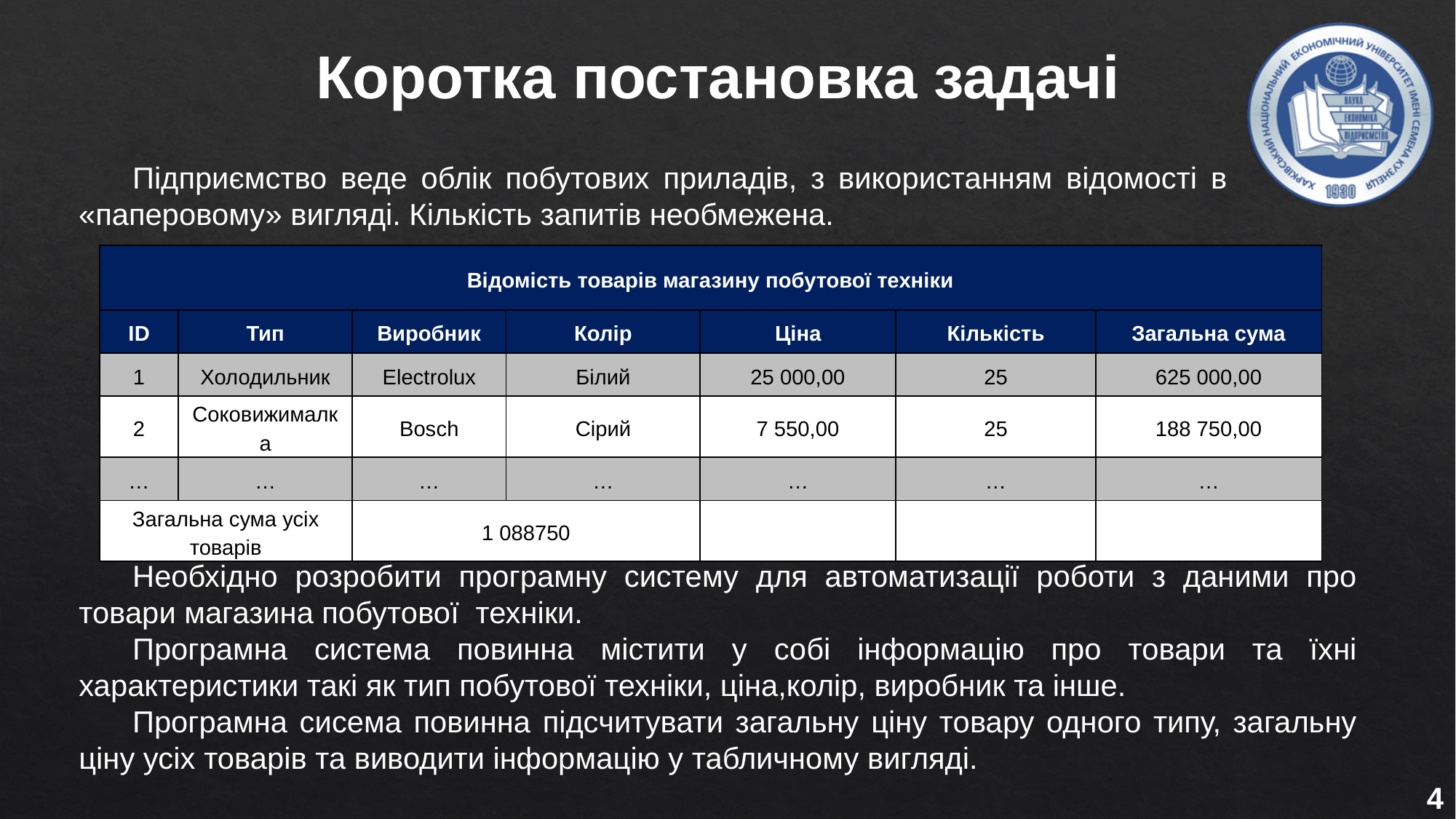

Коротка постановка задачі
Підприємство веде облік побутових приладів, з використанням відомості в «паперовому» вигляді. Кількість запитів необмежена.
| Відомість товарів магазину побутової техніки |  |  |  |  |  |  |
| --- | --- | --- | --- | --- | --- | --- |
| ID | Тип | Виробник | Колір | Ціна | Кількість | Загальна сума |
| 1 | Холодильник | Electrolux | Білий | 25 000,00 | 25 | 625 000,00 |
| 2 | Соковижималка | Bosch | Сірий | 7 550,00 | 25 | 188 750,00 |
| … | … | … | … | … | … | … |
| Загальна сума усіх товарів |  | 1 088750 |  |  |  |  |
Необхідно розробити програмну систему для автоматизації роботи з даними про товари магазина побутової  техніки.
Програмна система повинна містити у собі інформацію про товари та їхні характеристики такі як тип побутової техніки, ціна,колір, виробник та інше.
Програмна сисема повинна підсчитувати загальну ціну товару одного типу, загальну ціну усіх товарів та виводити інформацію у табличному вигляді.
4